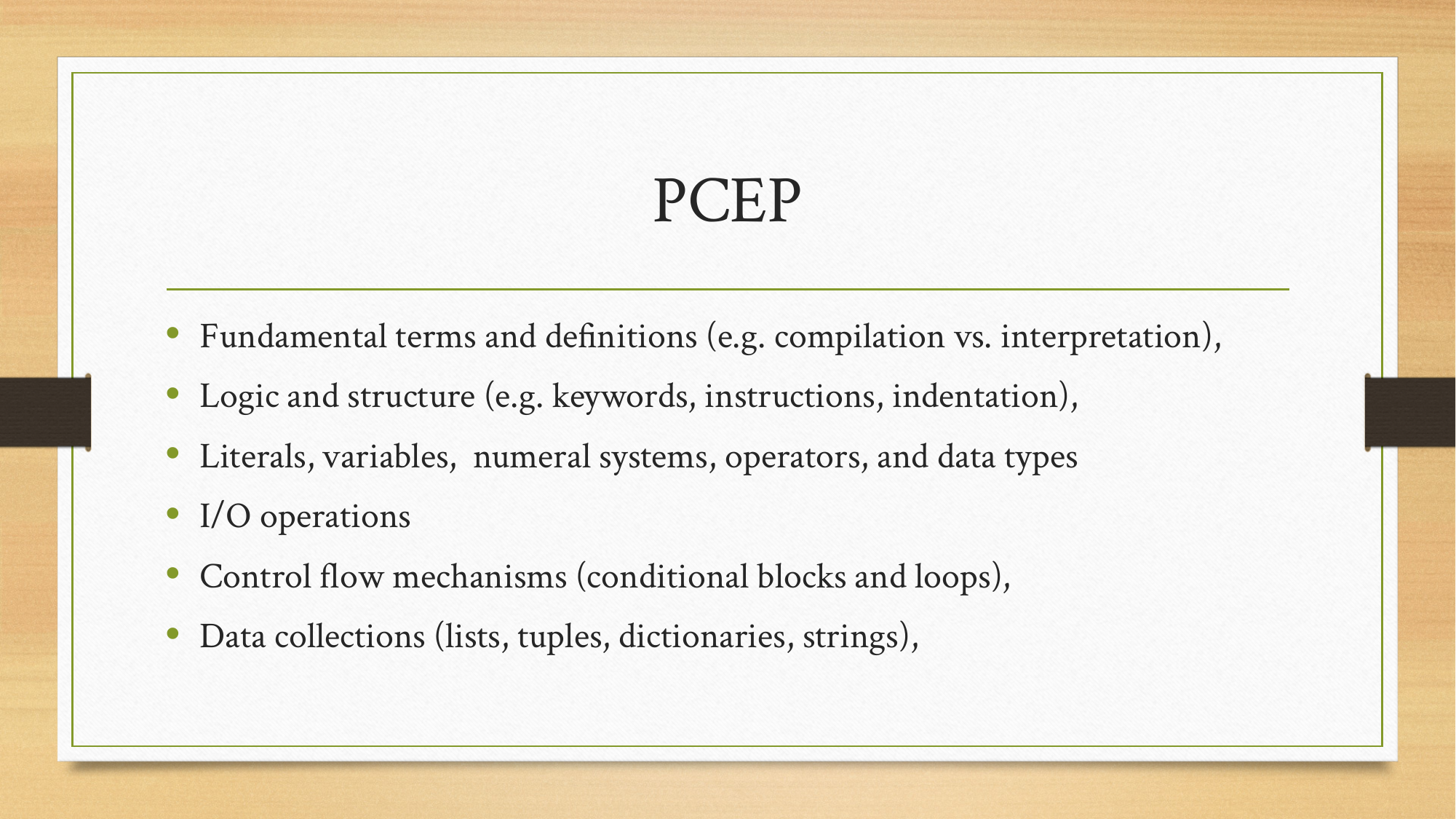

# PCEP
Fundamental terms and definitions (e.g. compilation vs. interpretation),
Logic and structure (e.g. keywords, instructions, indentation),
Literals, variables,  numeral systems, operators, and data types
I/O operations
Control flow mechanisms (conditional blocks and loops),
Data collections (lists, tuples, dictionaries, strings),